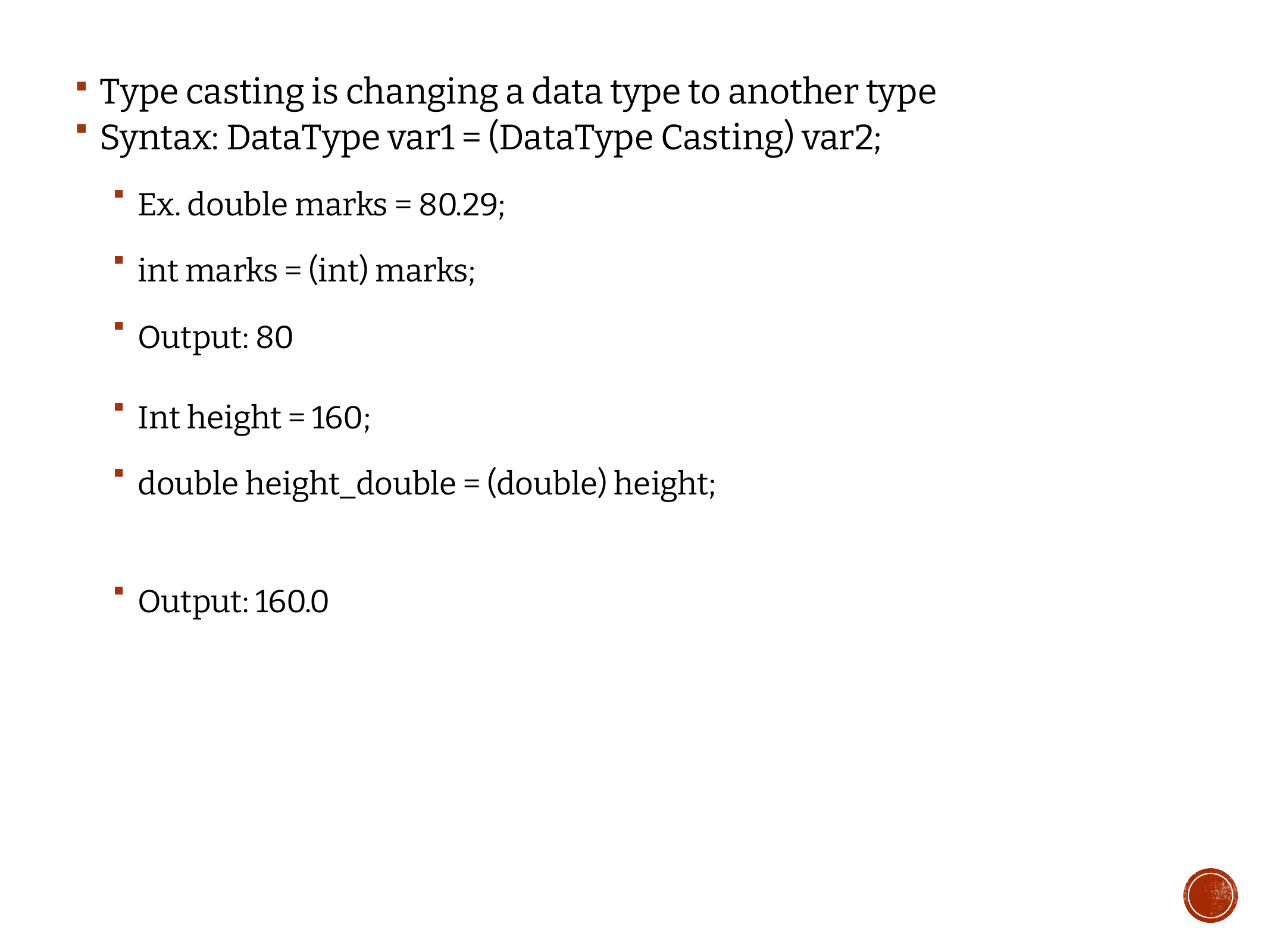

Type casting is changing a data type to another type
Syntax: DataType var1 = (DataType Casting) var2;

Ex. double marks = 80.29;

int marks = (int) marks;

Output: 80

Int height = 160;

double height_double = (double) height;

Output: 160.0